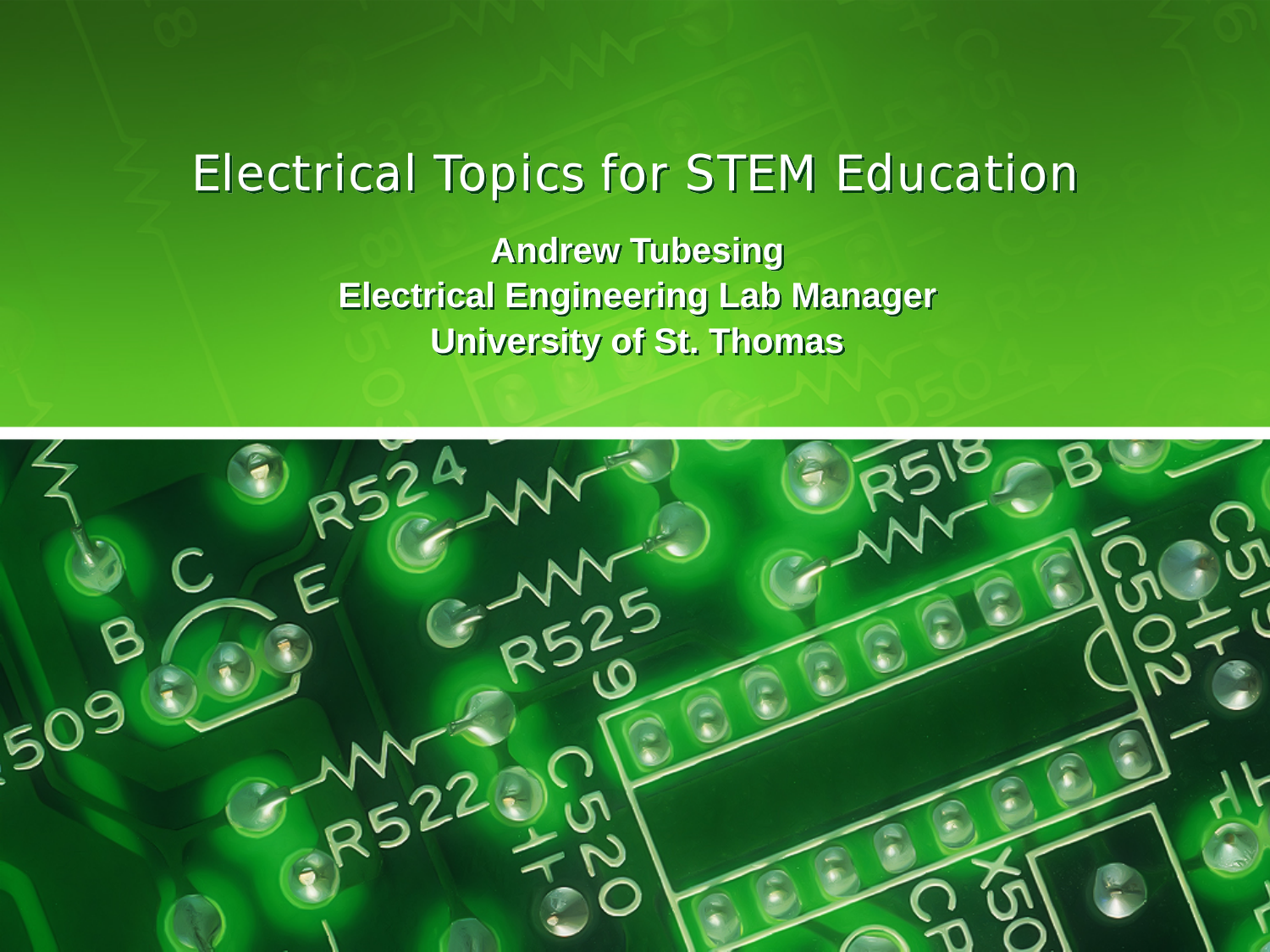

# Electrical Topics for STEM Education
Andrew Tubesing
Electrical Engineering Lab Manager
University of St. Thomas